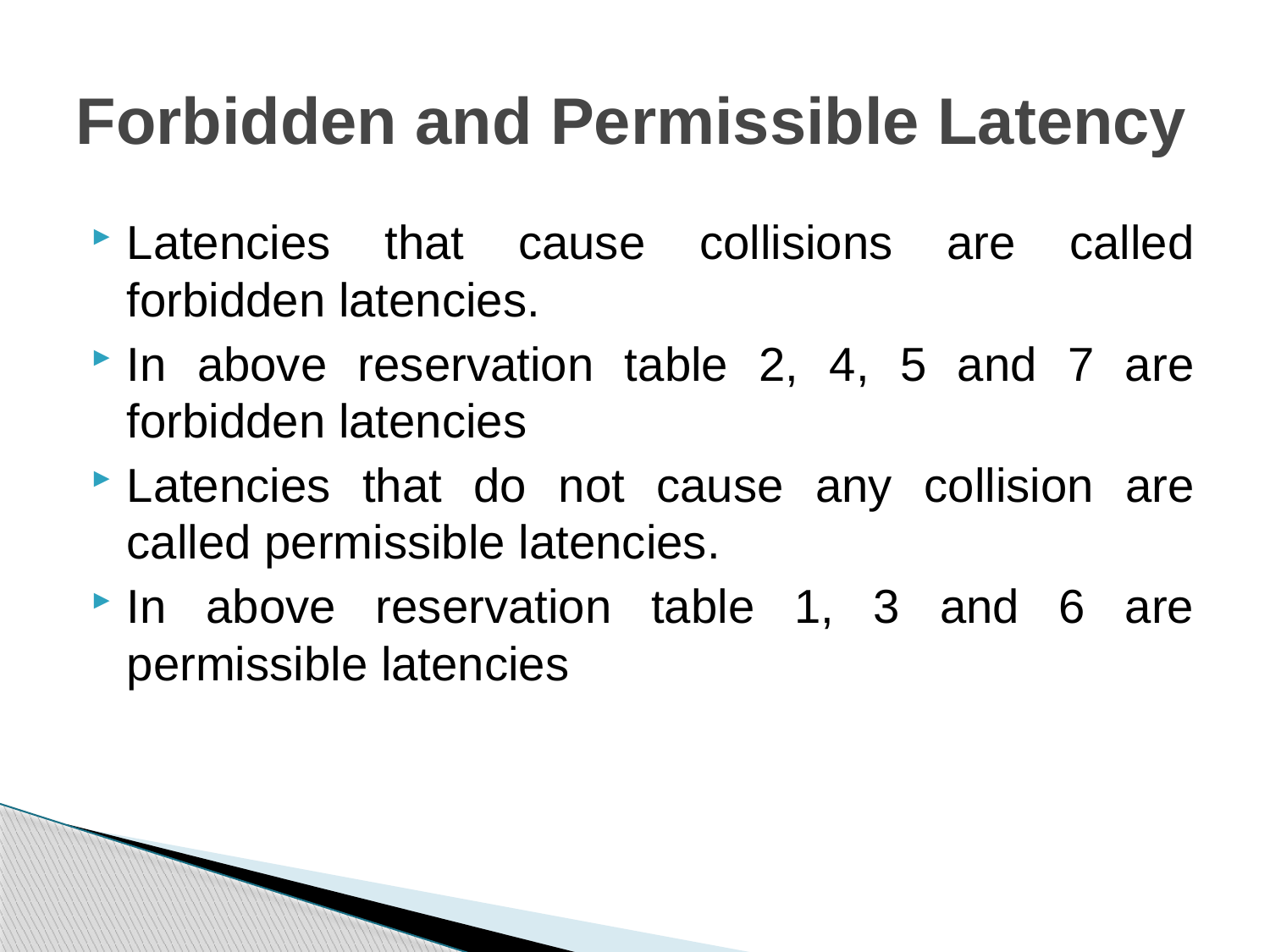

# Forbidden and Permissible Latency
Latencies that cause collisions are called forbidden latencies.
In above reservation table 2, 4, 5 and 7 are forbidden latencies
Latencies that do not cause any collision are called permissible latencies.
In above reservation table 1, 3 and 6 are permissible latencies